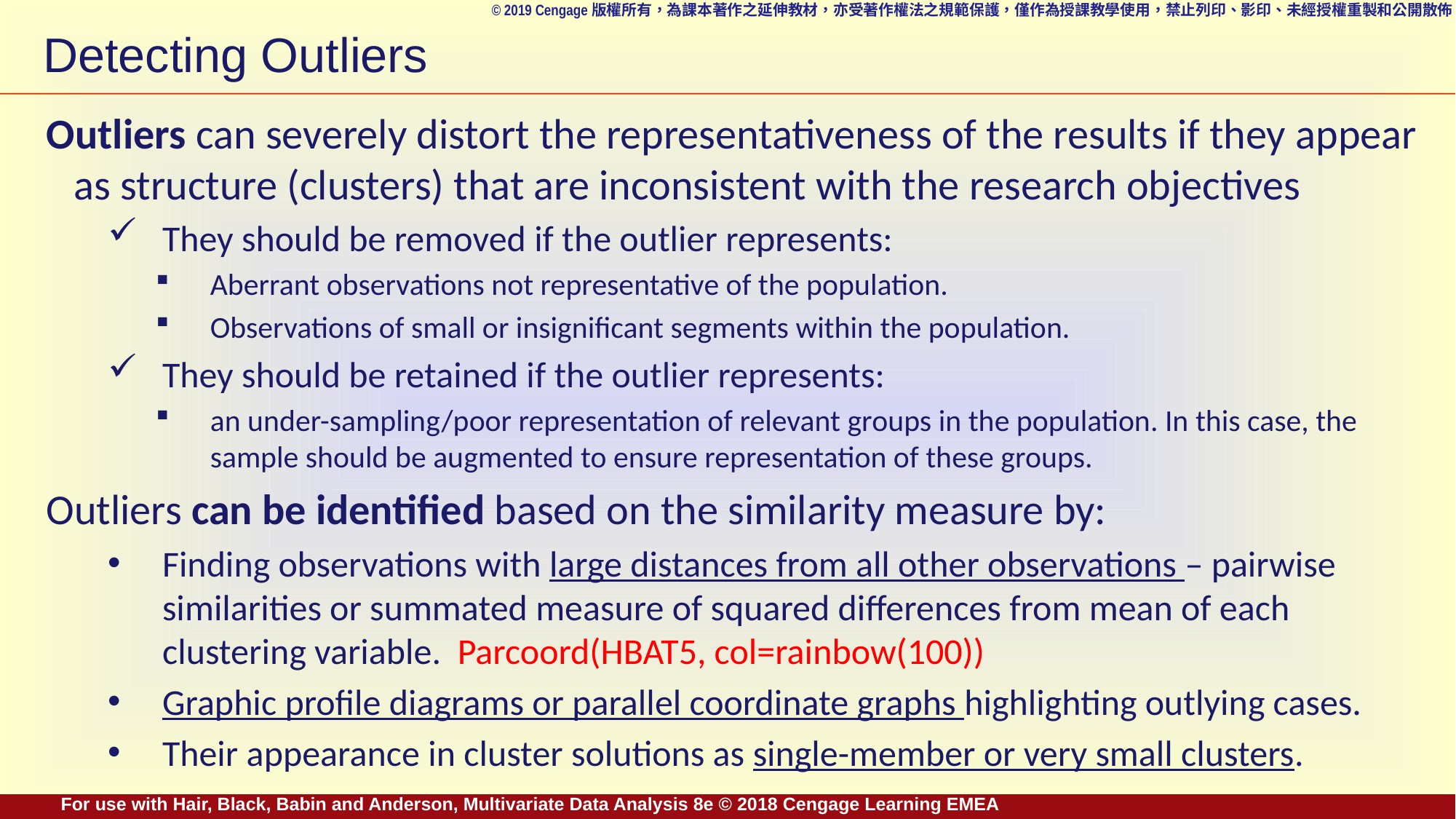

# Detecting Outliers
Outliers can severely distort the representativeness of the results if they appear as structure (clusters) that are inconsistent with the research objectives
They should be removed if the outlier represents:
Aberrant observations not representative of the population.
Observations of small or insignificant segments within the population.
They should be retained if the outlier represents:
an under-sampling/poor representation of relevant groups in the population. In this case, the sample should be augmented to ensure representation of these groups.
Outliers can be identified based on the similarity measure by:
Finding observations with large distances from all other observations – pairwise similarities or summated measure of squared differences from mean of each clustering variable.  Parcoord(HBAT5, col=rainbow(100))
Graphic profile diagrams or parallel coordinate graphs highlighting outlying cases.
Their appearance in cluster solutions as single-member or very small clusters.

For use with Hair, Black, Babin and Anderson, Multivariate Data Analysis 8e © 2018 Cengage Learning EMEA